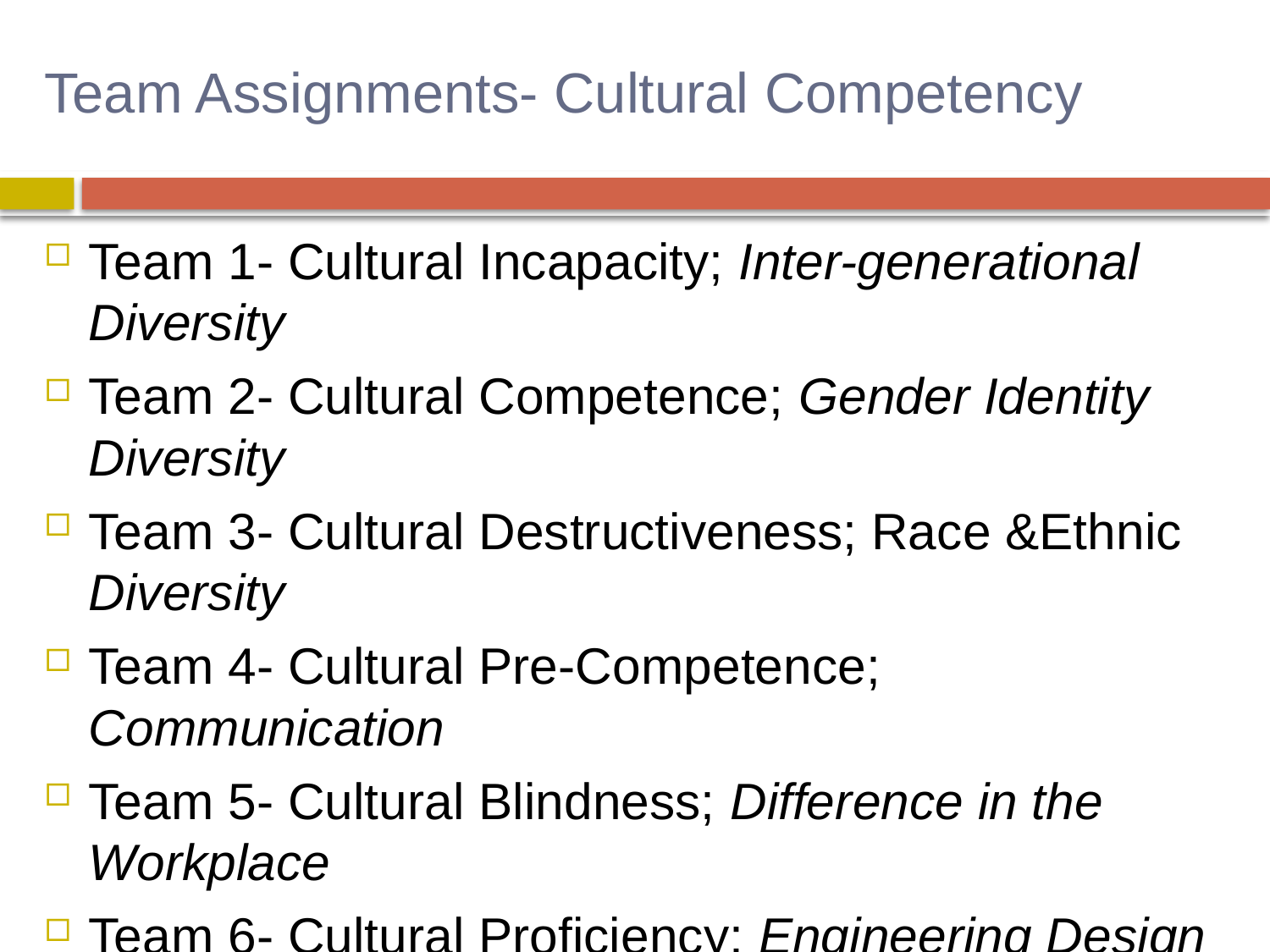

# Team Assignments- Cultural Competency
Team 1- Cultural Incapacity; Inter-generational Diversity
Team 2- Cultural Competence; Gender Identity Diversity
Team 3- Cultural Destructiveness; Race &Ethnic Diversity
Team 4- Cultural Pre-Competence; Communication
Team 5- Cultural Blindness; Difference in the Workplace
Team 6- Cultural Proficiency; Engineering Design & Diversity